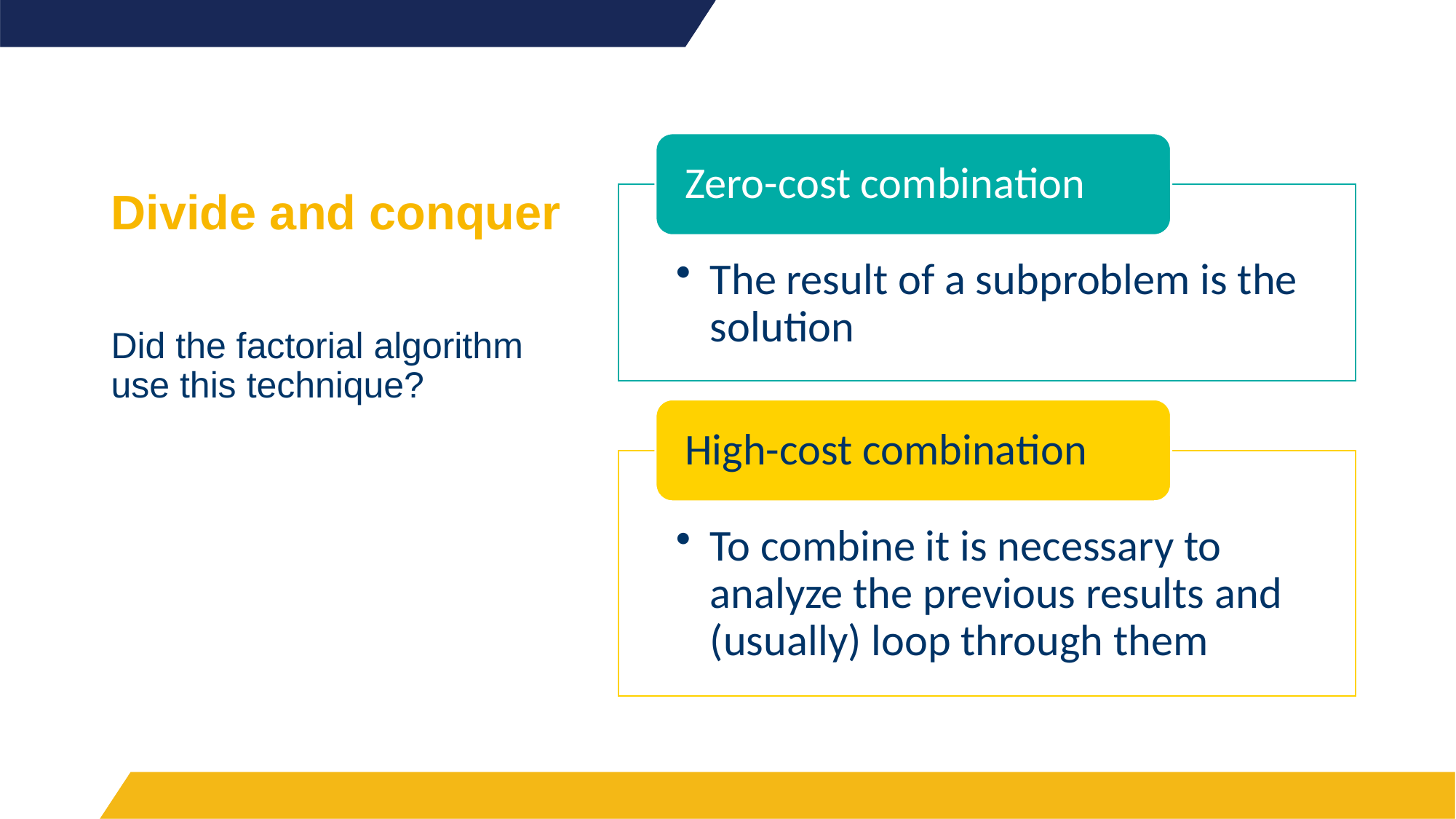

# Divide and conquer
The result of a subproblem is the solution
Zero-cost combination
To combine it is necessary to analyze the previous results and (usually) loop through them
High-cost combination
Did the factorial algorithm use this technique?